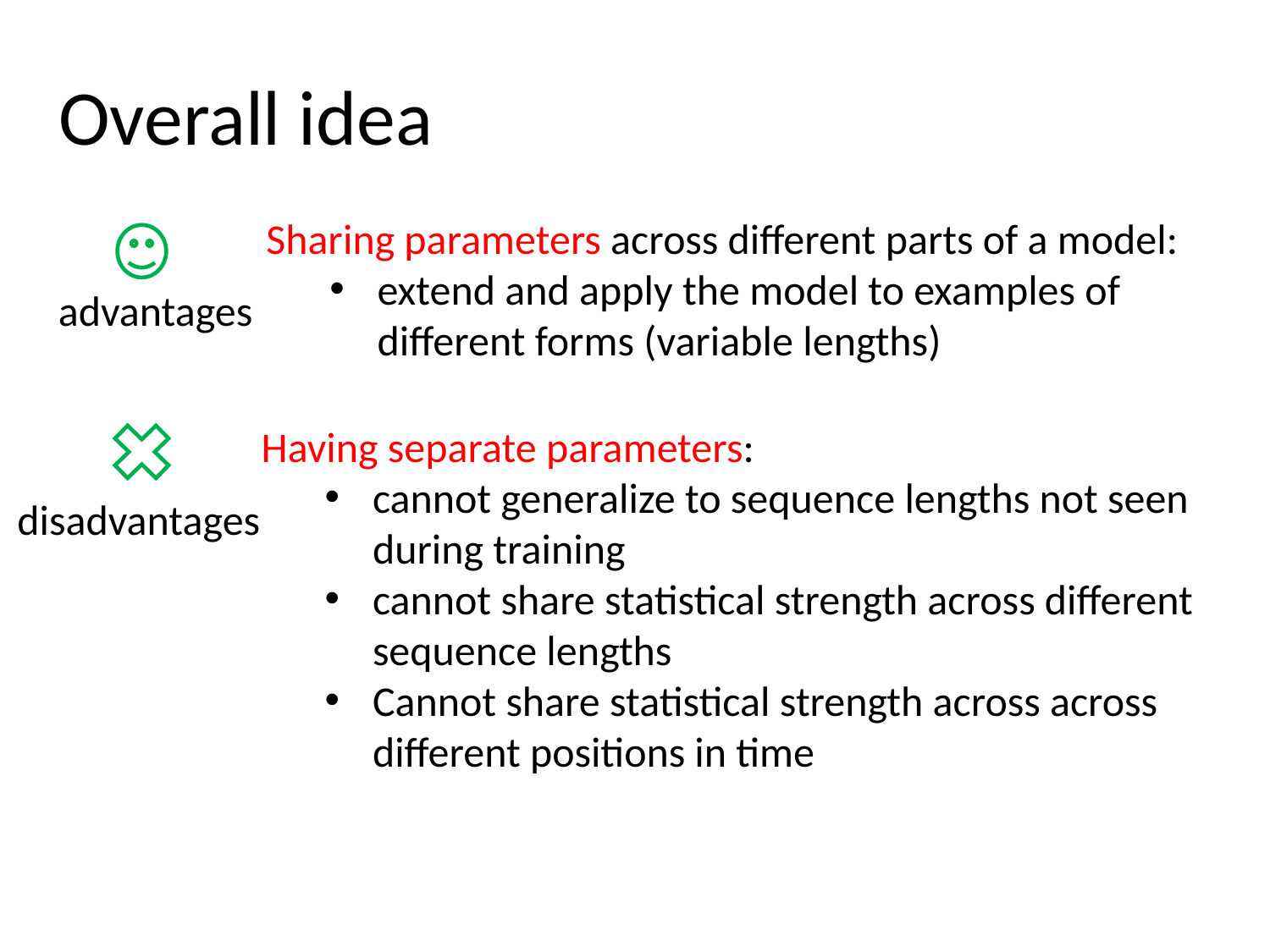

# Overall idea
Sharing parameters across different parts of a model:
extend and apply the model to examples of different forms (variable lengths)

advantages

Having separate parameters:
cannot generalize to sequence lengths not seen during training
cannot share statistical strength across different sequence lengths
Cannot share statistical strength across across different positions in time
disadvantages